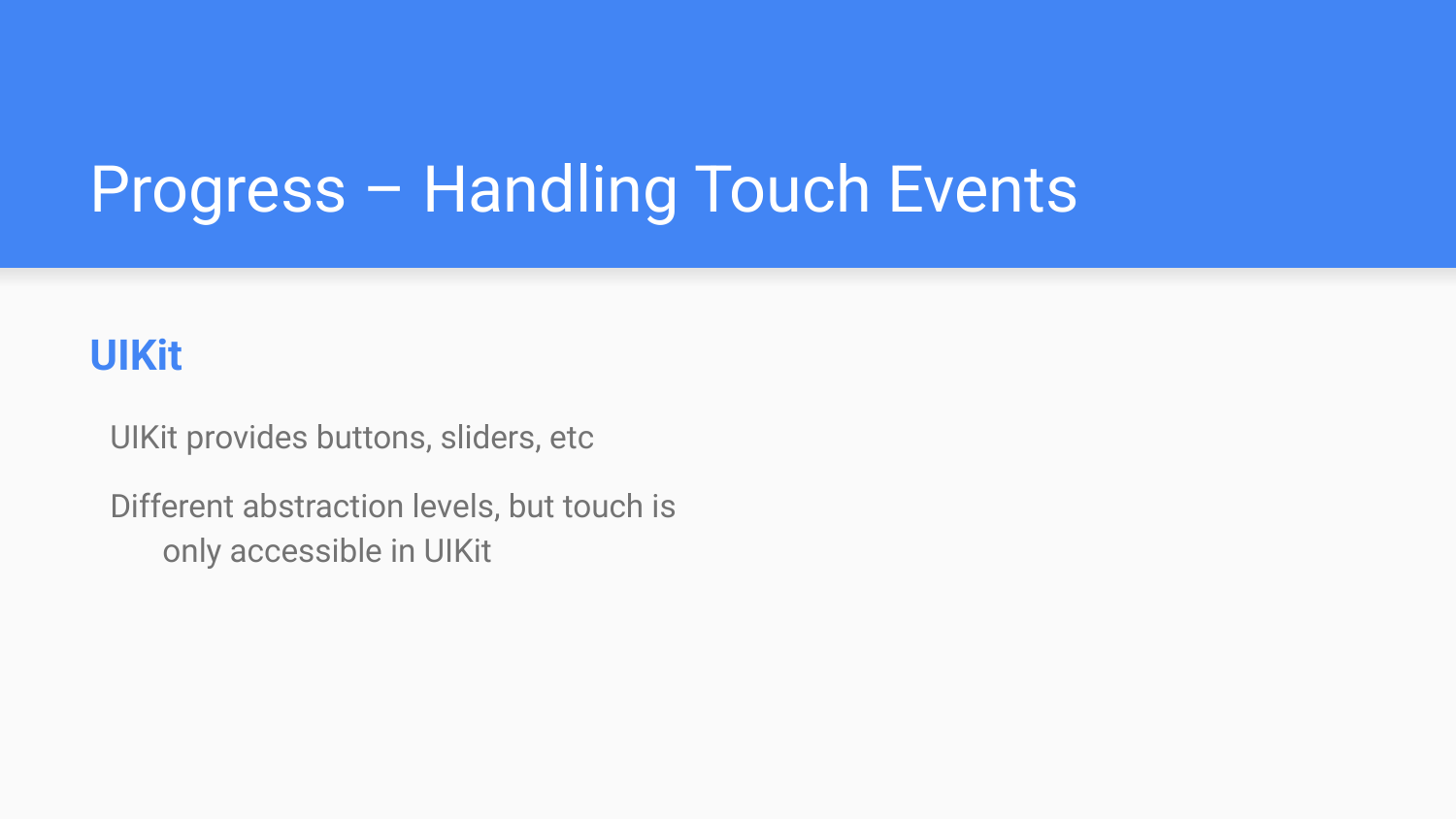

# Progress – Handling Touch Events
UIKit
UIKit provides buttons, sliders, etc
Different abstraction levels, but touch is only accessible in UIKit